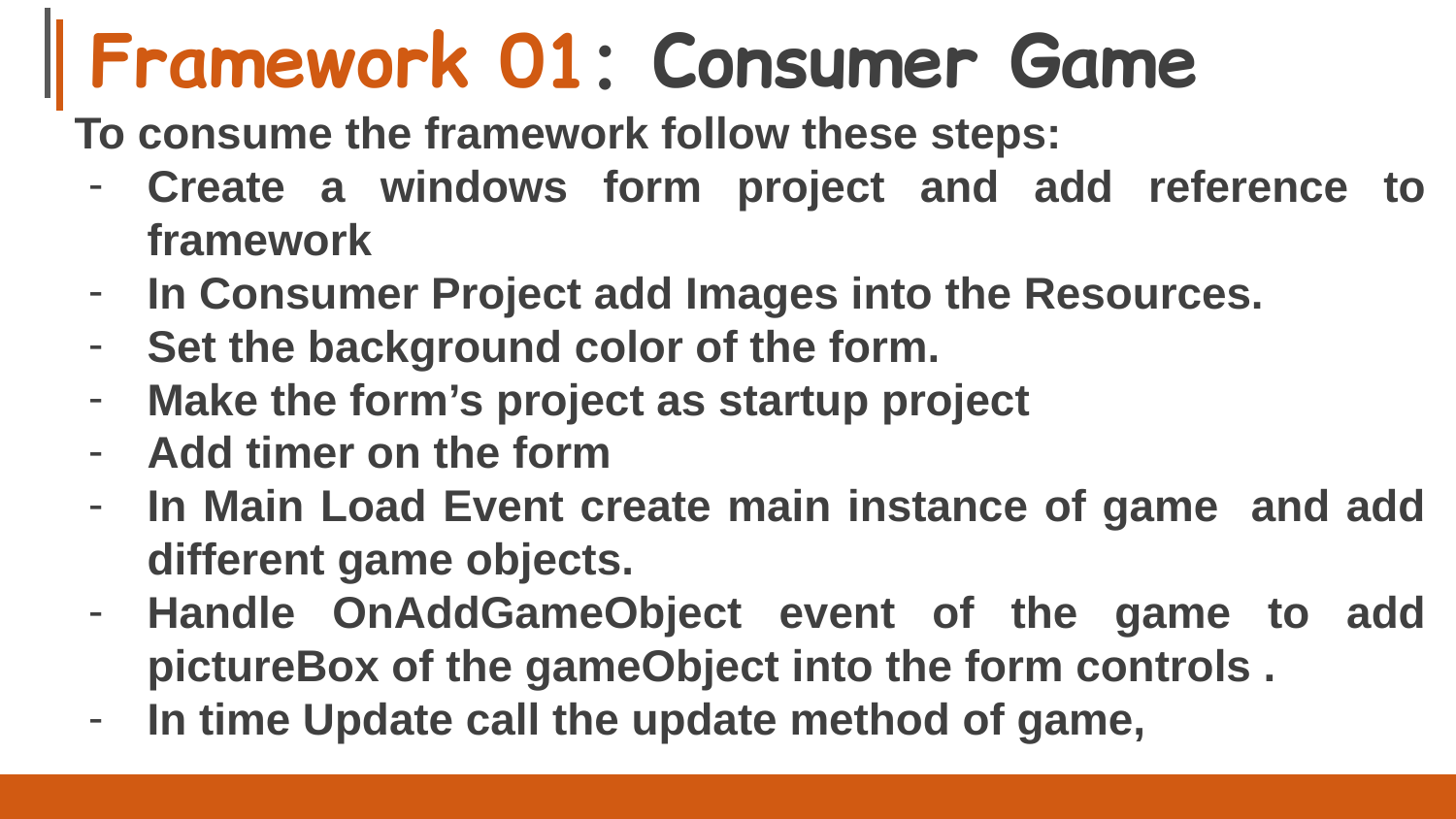

# Framework 01: Consumer Game
To consume the framework follow these steps:
Create a windows form project and add reference to framework
In Consumer Project add Images into the Resources.
Set the background color of the form.
Make the form’s project as startup project
Add timer on the form
In Main Load Event create main instance of game  and add different game objects.
Handle OnAddGameObject event of the game to add pictureBox of the gameObject into the form controls .
In time Update call the update method of game,